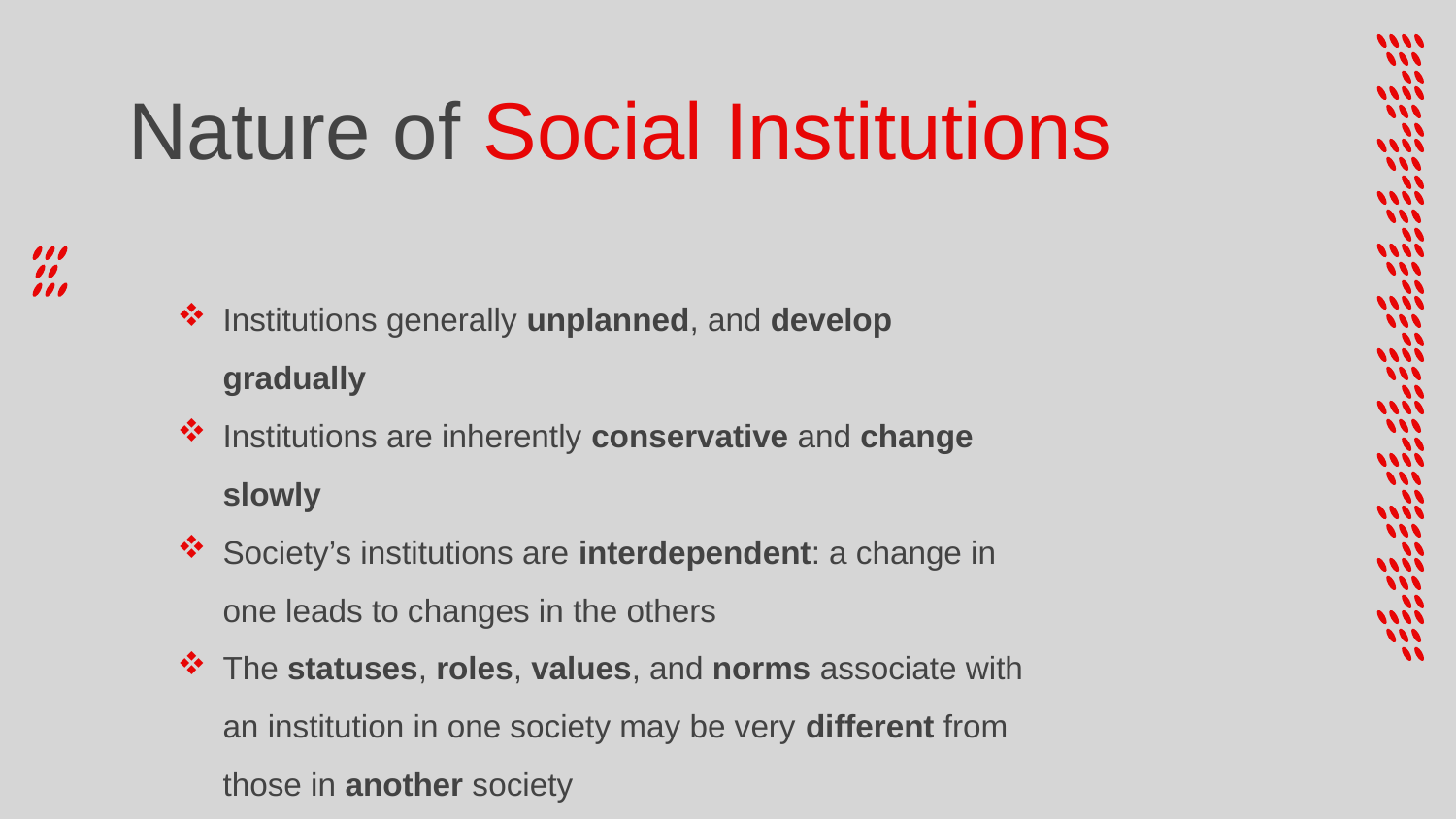

# Nature of Social Institutions
Institutions generally unplanned, and develop gradually
Institutions are inherently conservative and change slowly
Society’s institutions are interdependent: a change in one leads to changes in the others
The statuses, roles, values, and norms associate with an institution in one society may be very different from those in another society